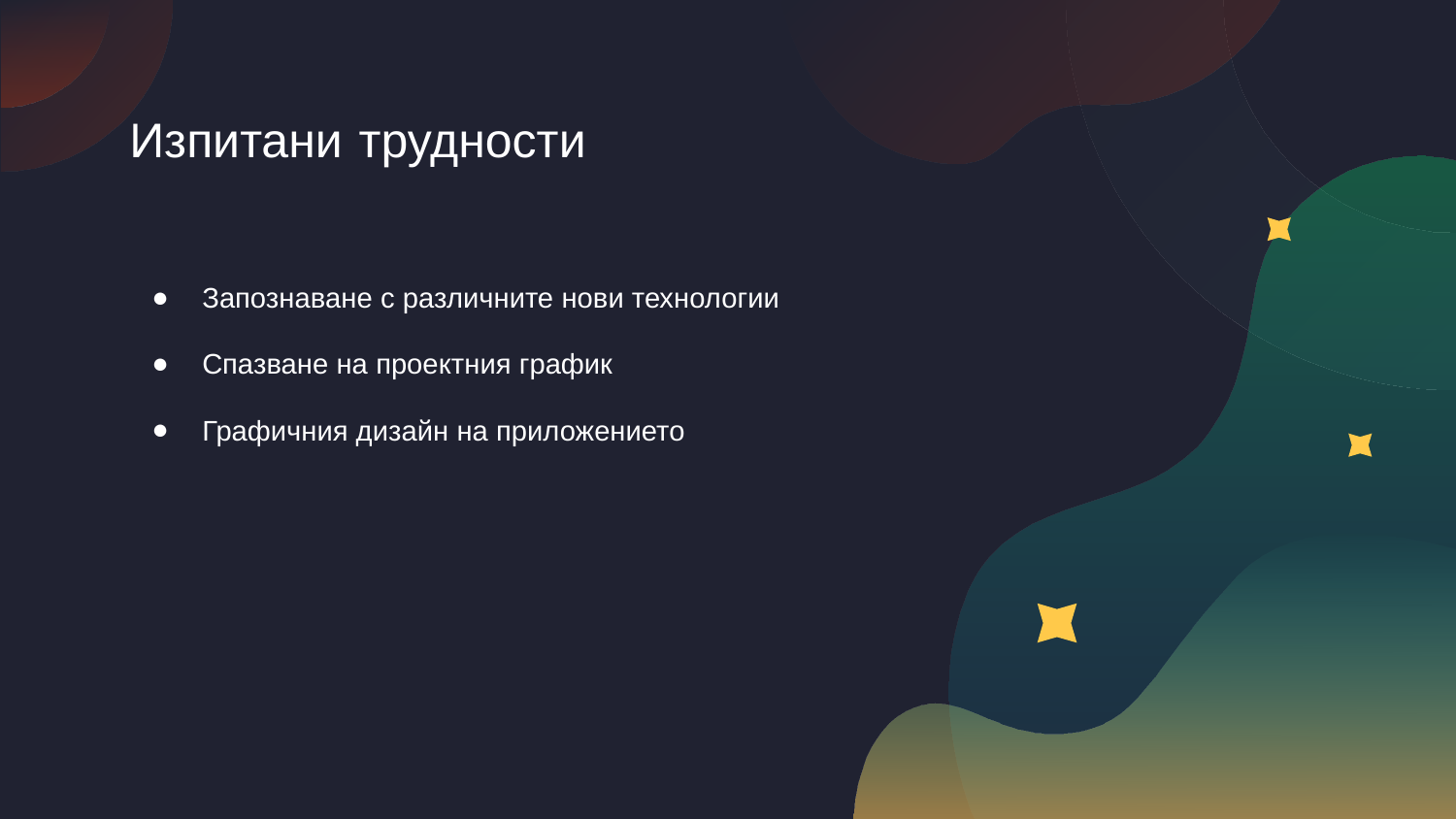

# Изпитани трудности
Запознаване с различните нови технологии
Спазване на проектния график
Графичния дизайн на приложението